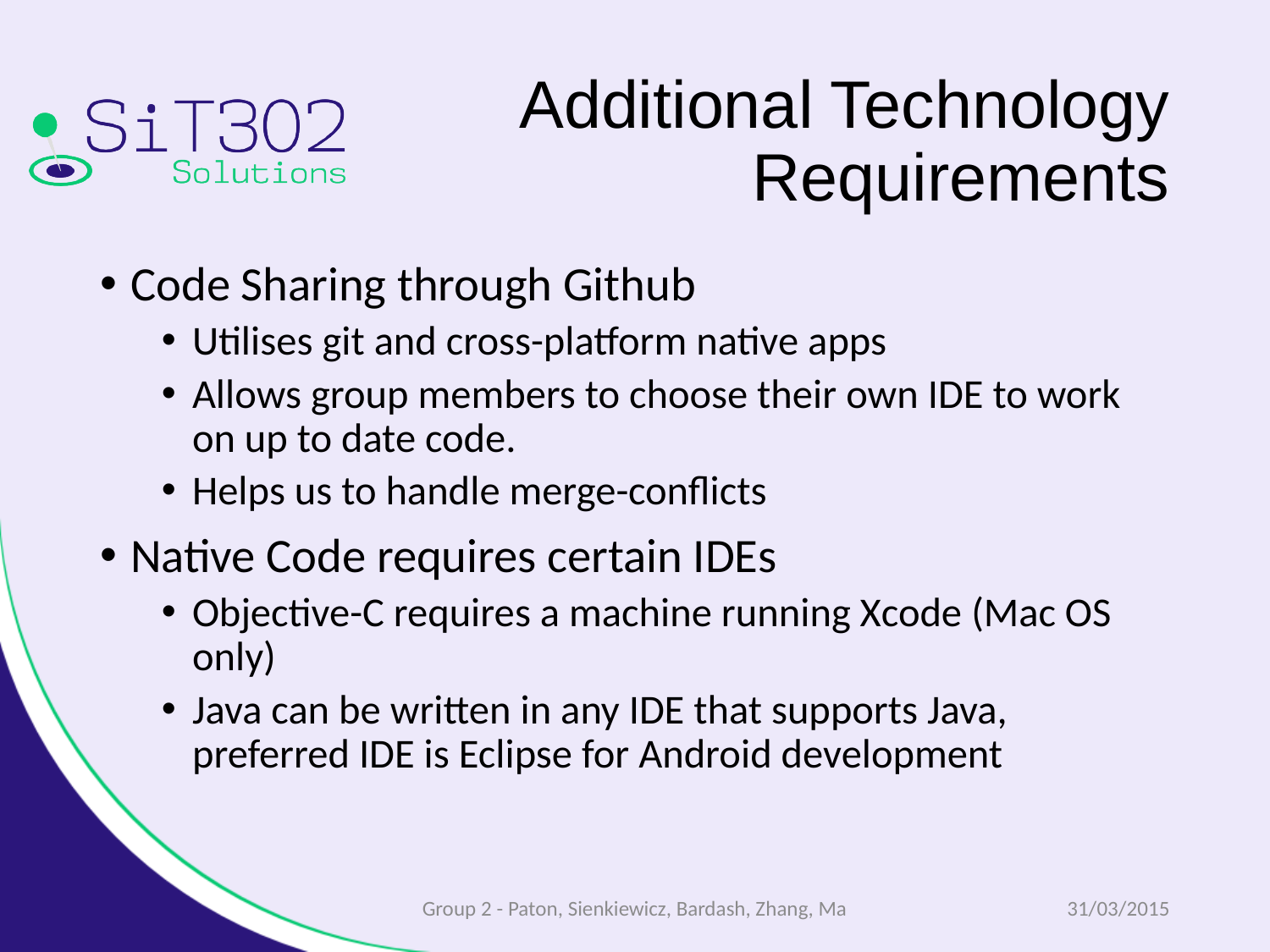

# Additional Technology Requirements
Code Sharing through Github
Utilises git and cross-platform native apps
Allows group members to choose their own IDE to work on up to date code.
Helps us to handle merge-conflicts
Native Code requires certain IDEs
Objective-C requires a machine running Xcode (Mac OS only)
Java can be written in any IDE that supports Java, preferred IDE is Eclipse for Android development

Group 2 - Paton, Sienkiewicz, Bardash, Zhang, Ma
31/03/2015